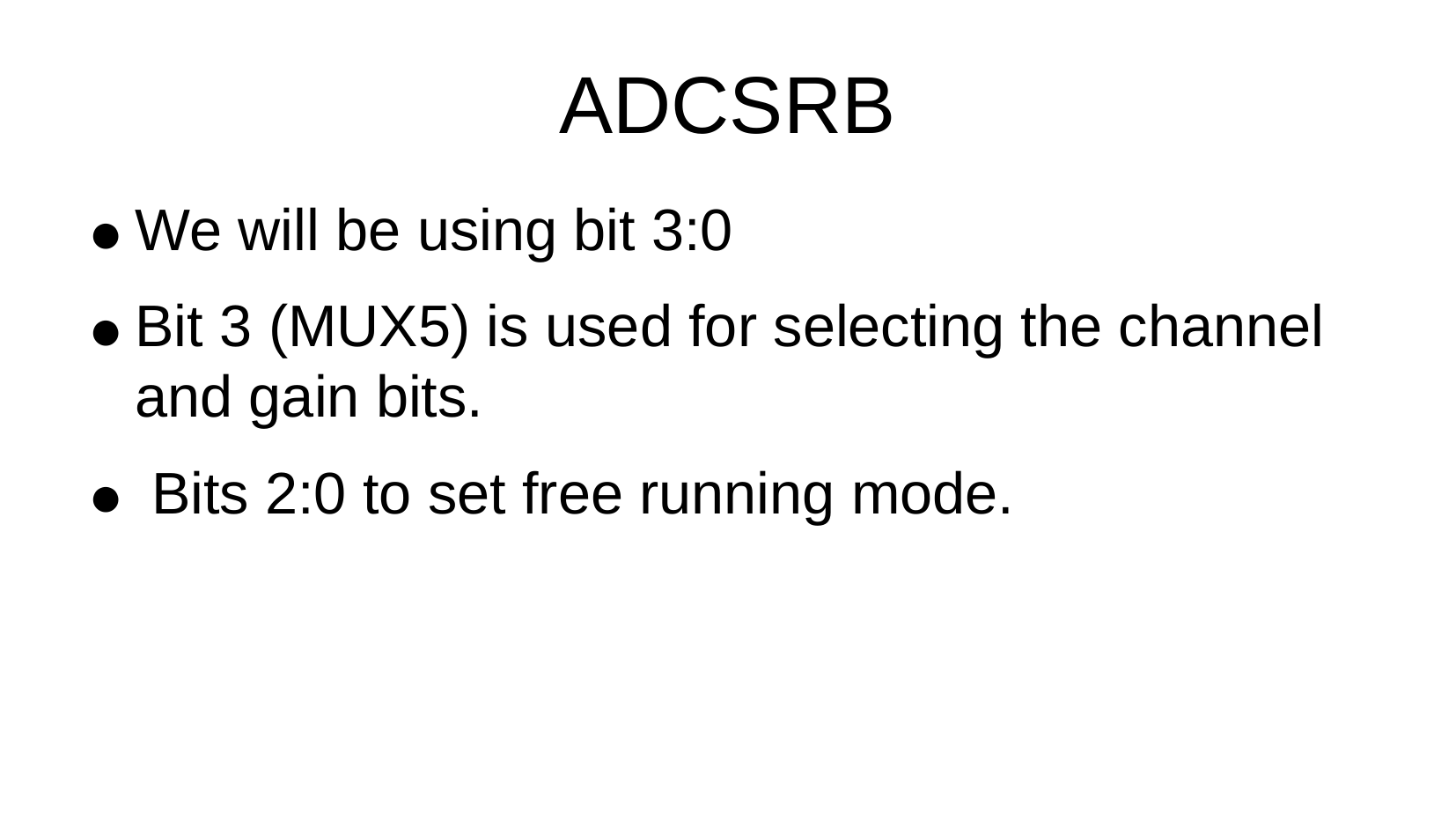

ADCSRB
We will be using bit 3:0
Bit 3 (MUX5) is used for selecting the channel and gain bits.
 Bits 2:0 to set free running mode.